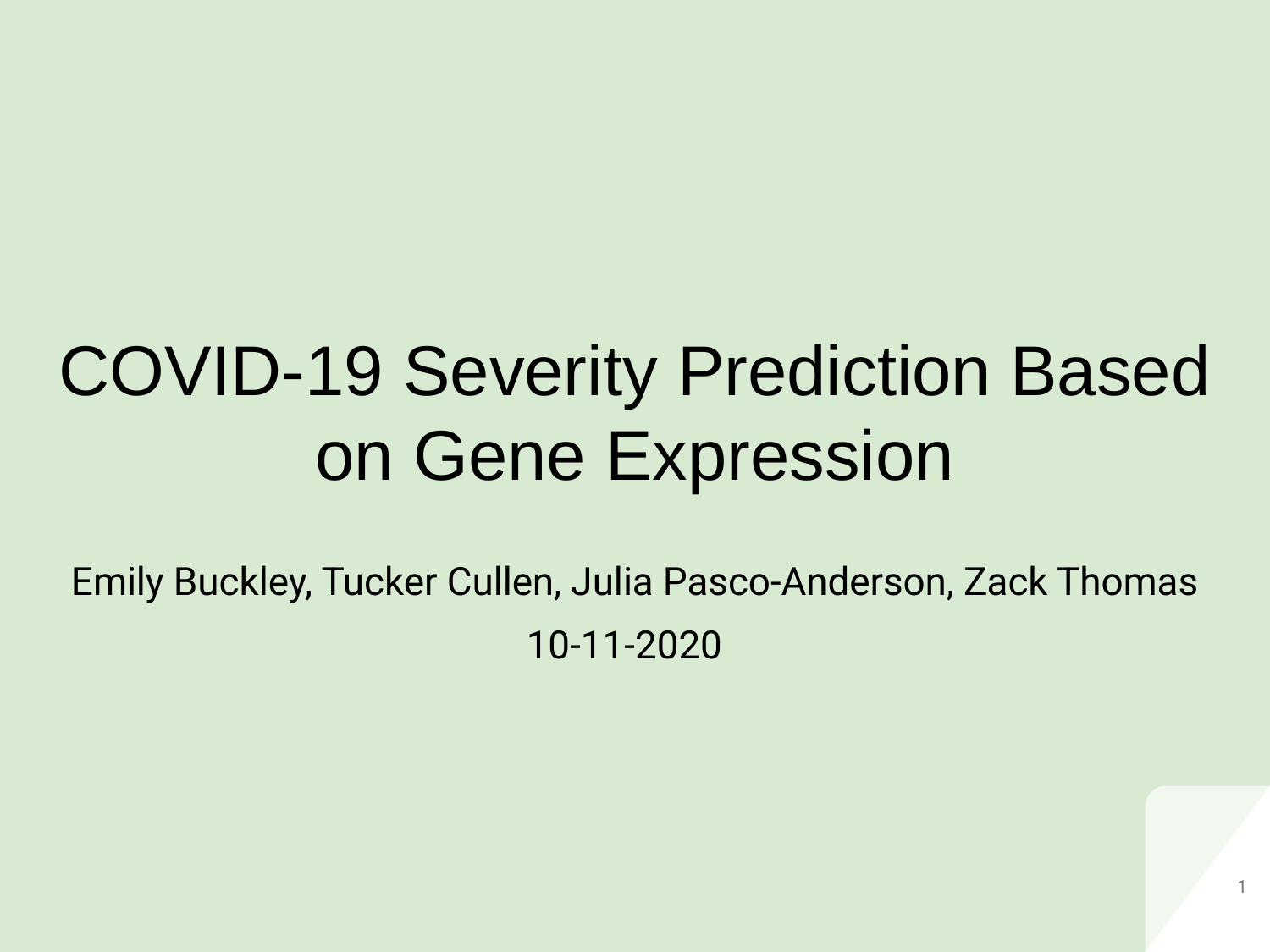

COVID-19 Severity Prediction Based on Gene Expression
Emily Buckley, Tucker Cullen, Julia Pasco-Anderson, Zack Thomas
10-11-2020
1